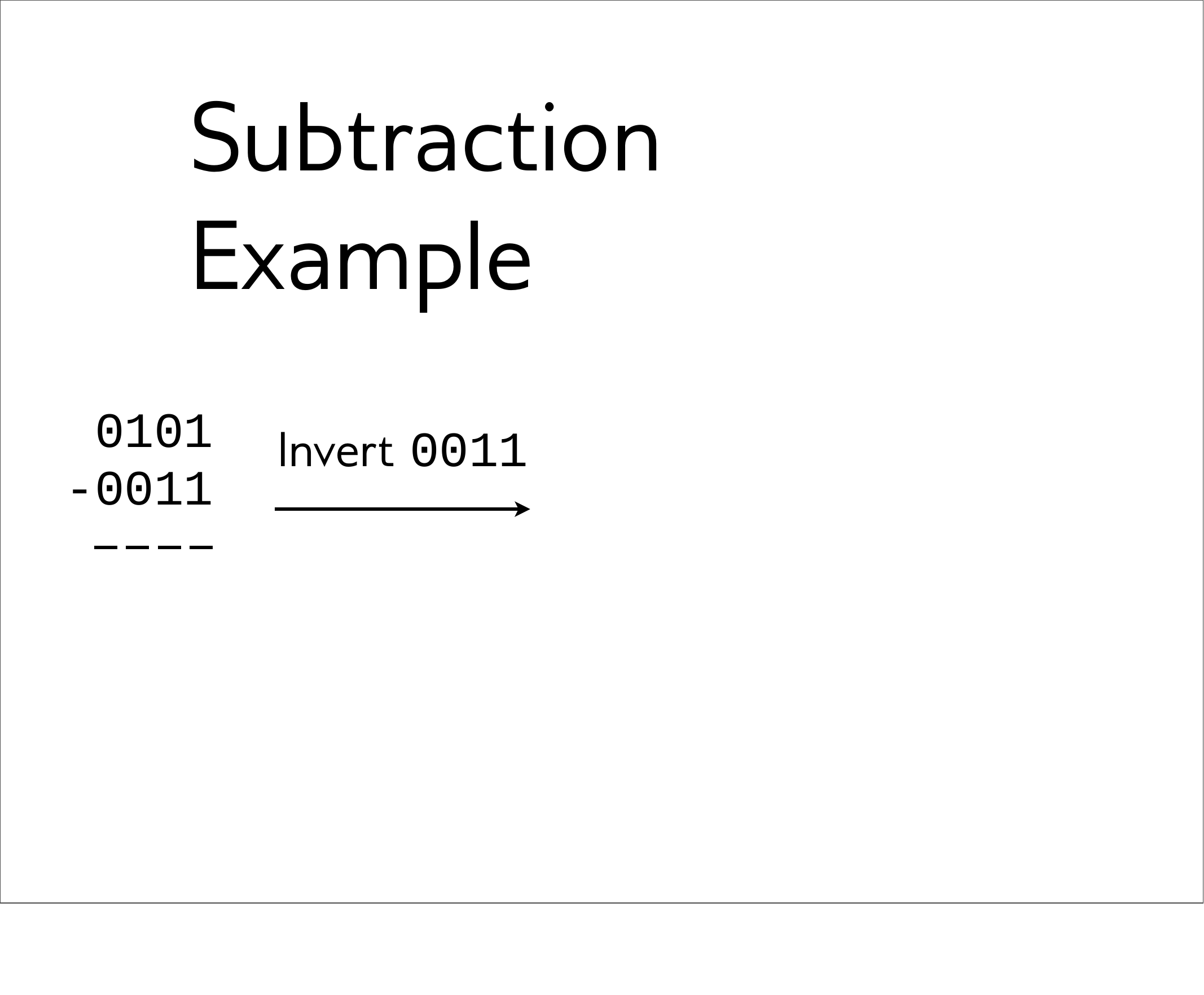

# Subtraction Example
0101
-0011
Invert 0011